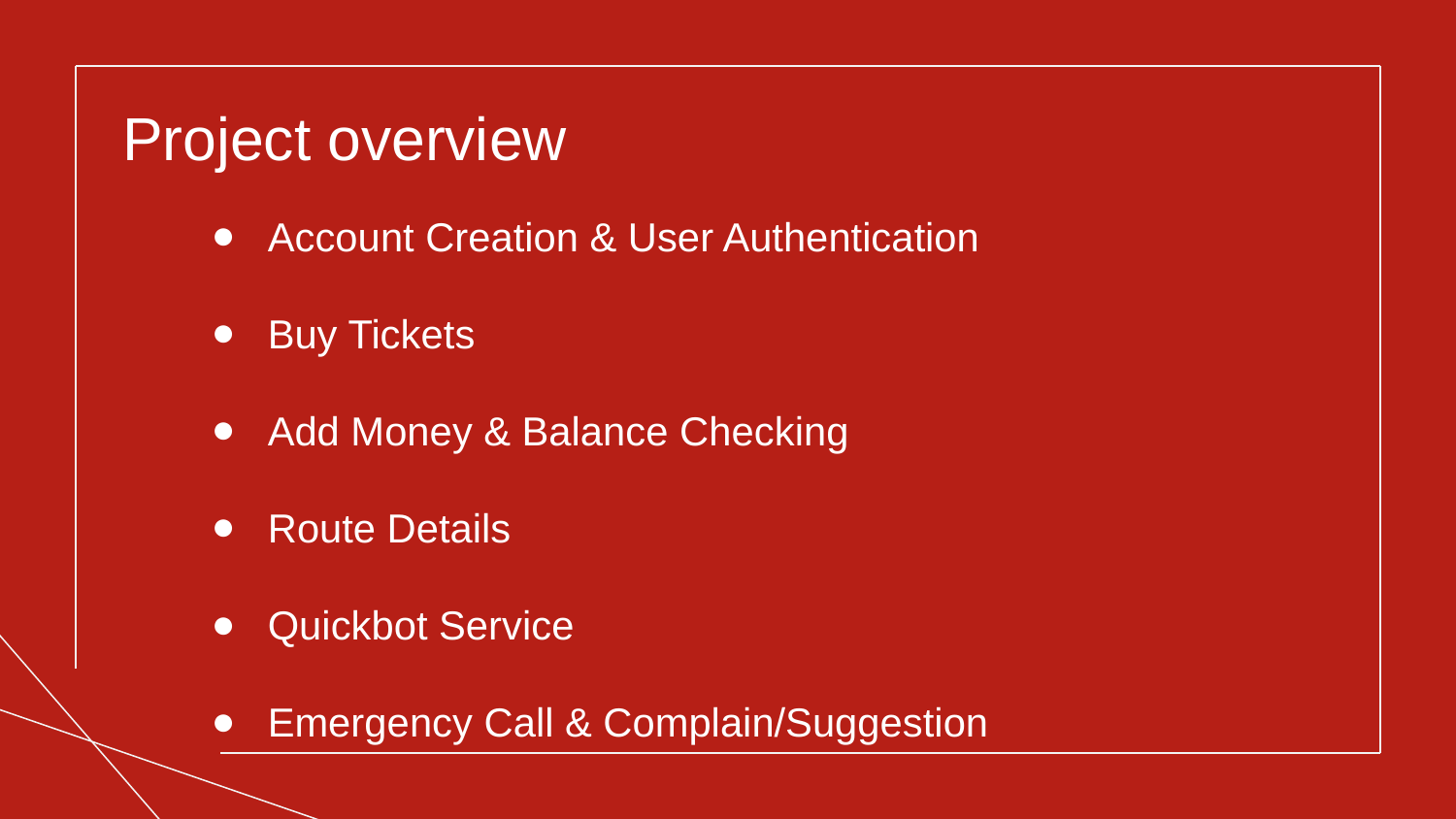

Project overview
Account Creation & User Authentication

Buy Tickets

Add Money & Balance Checking

Route Details

Quickbot Service

Emergency Call & Complain/Suggestion